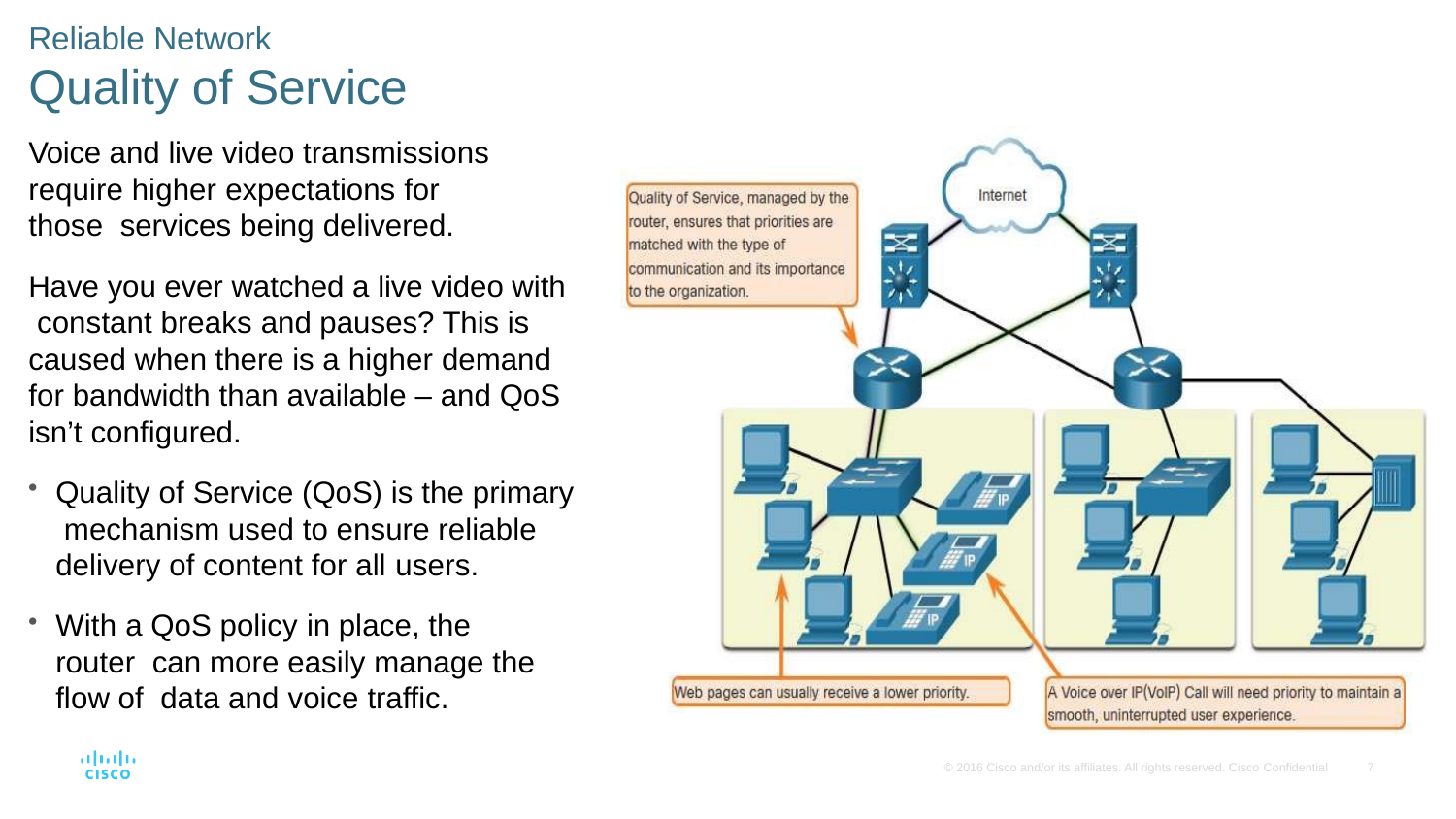

# Reliable Network
Quality of Service

Voice and live video transmissions  require higher expectations for those  services being delivered.
Have you ever watched a live video with  constant breaks and pauses? This is  caused when there is a higher demand  for bandwidth than available – and QoS  isn’t configured.
Quality of Service (QoS) is the primary  mechanism used to ensure reliable  delivery of content for all users.
With a QoS policy in place, the router  can more easily manage the flow of  data and voice traffic.
© 2016 Cisco and/or its affiliates. All rights reserved. Cisco Confidential
7